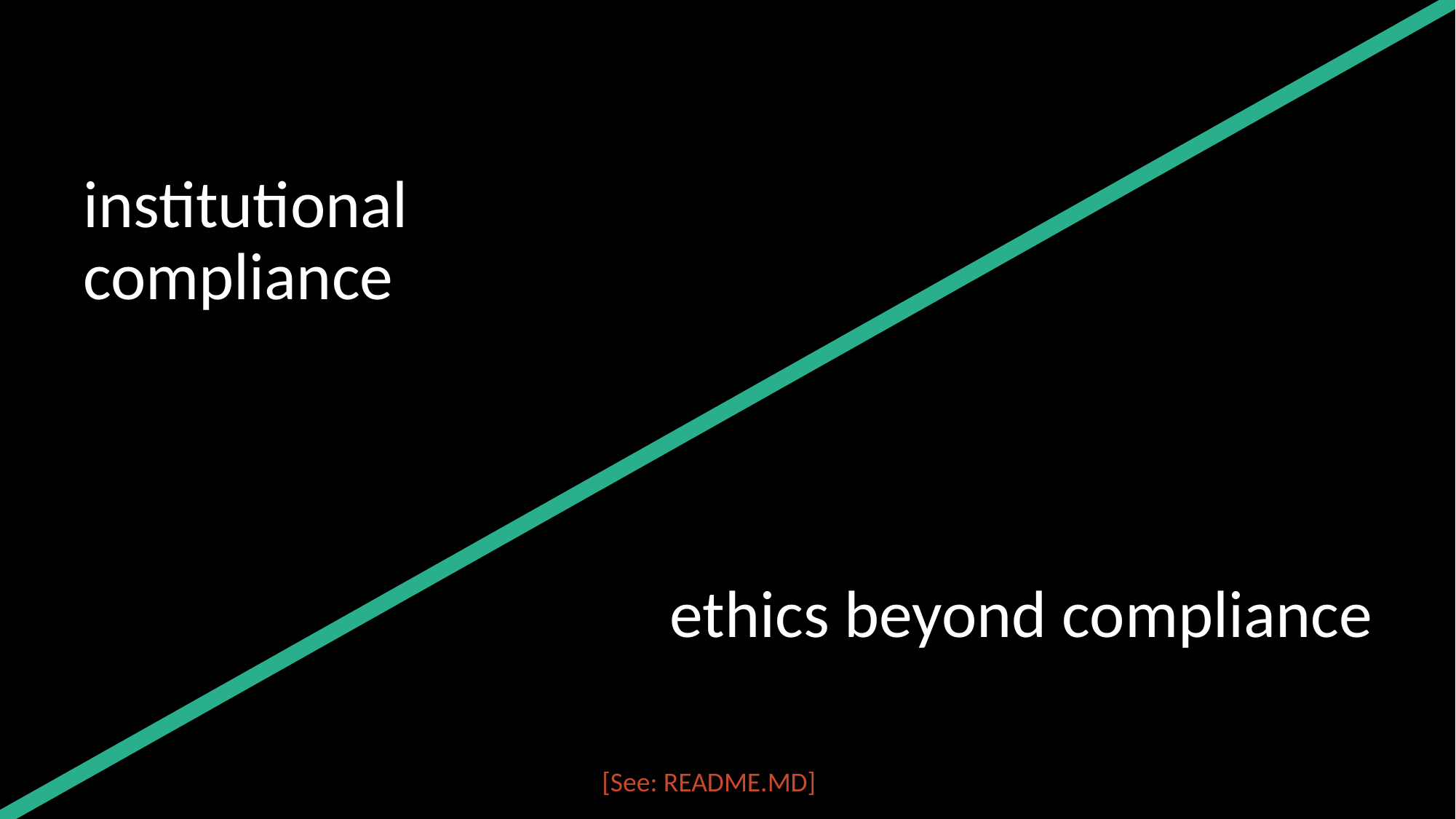

# institutional compliance
ethics beyond compliance
[See: README.MD]